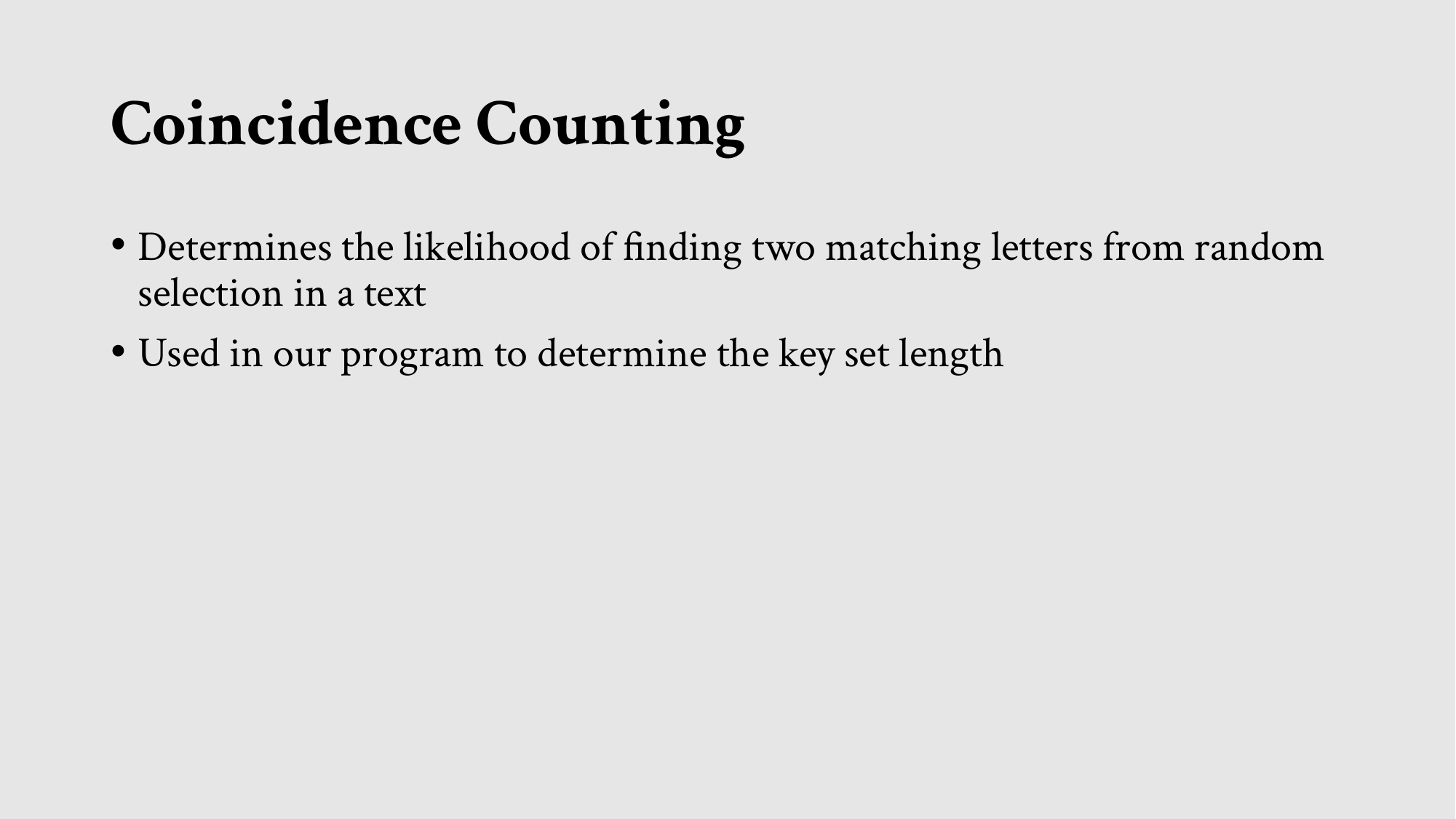

# Coincidence Counting
Determines the likelihood of finding two matching letters from random selection in a text
Used in our program to determine the key set length